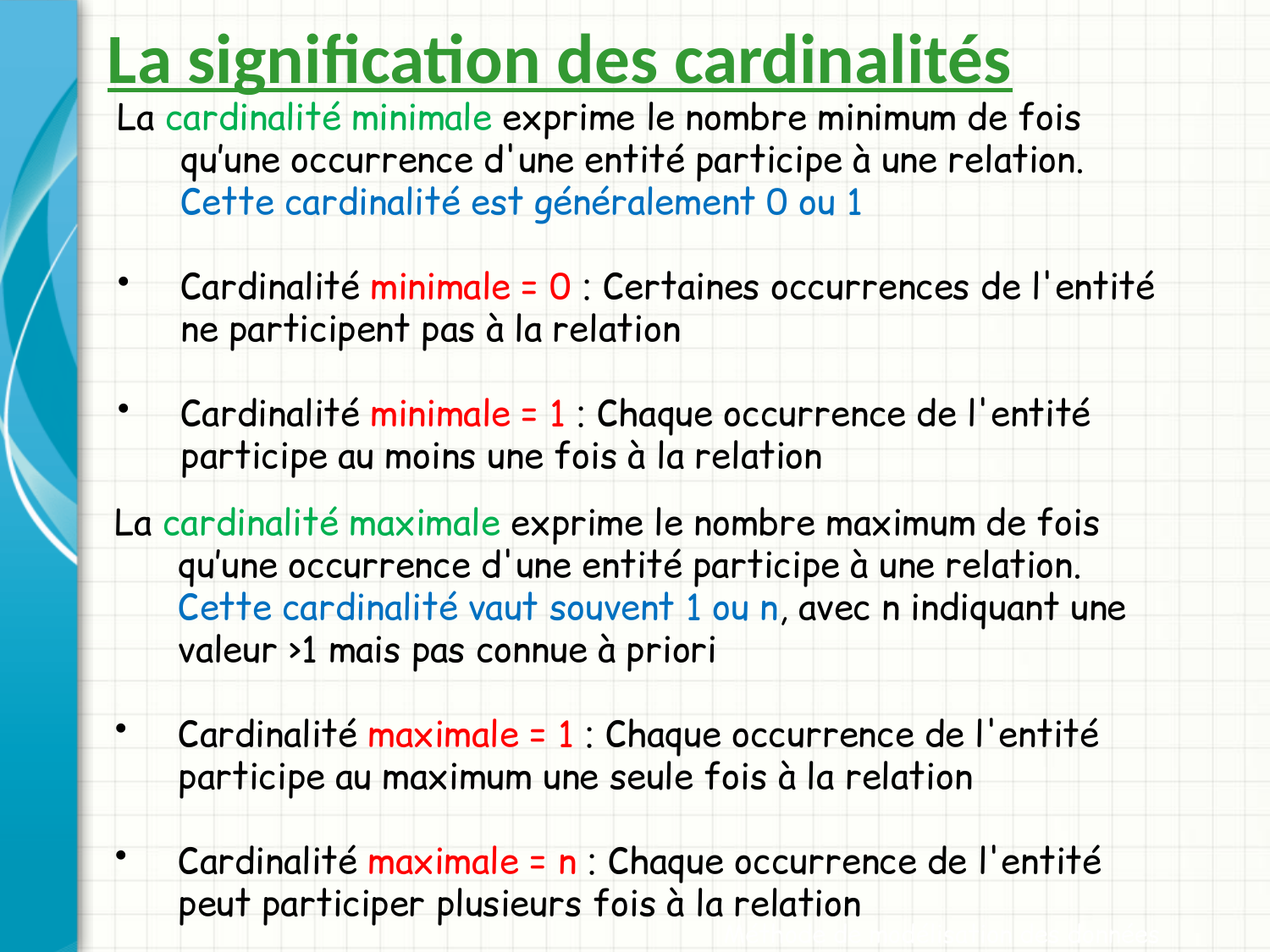

La signification des cardinalités
La cardinalité minimale exprime le nombre minimum de fois qu’une occurrence d'une entité participe à une relation. Cette cardinalité est généralement 0 ou 1

Cardinalité minimale = 0 : Certaines occurrences de l'entité ne participent pas à la relation

Cardinalité minimale = 1 : Chaque occurrence de l'entité participe au moins une fois à la relation
La cardinalité maximale exprime le nombre maximum de fois qu’une occurrence d'une entité participe à une relation. Cette cardinalité vaut souvent 1 ou n, avec n indiquant une valeur >1 mais pas connue à priori

Cardinalité maximale = 1 : Chaque occurrence de l'entité participe au maximum une seule fois à la relation

Cardinalité maximale = n : Chaque occurrence de l'entité peut participer plusieurs fois à la relation
Méthode de modélisation des données